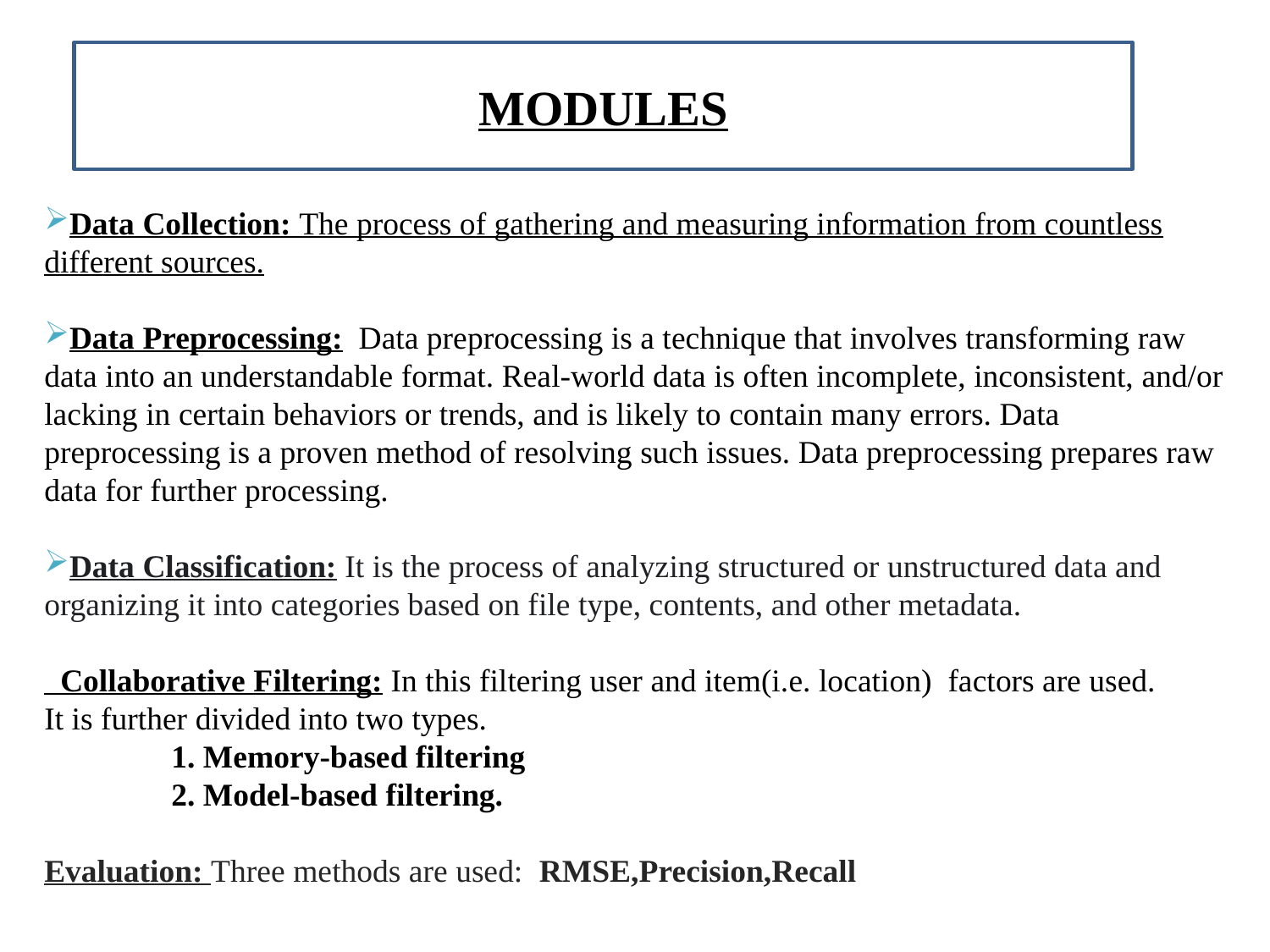

MODULES

Data Collection: The process of gathering and measuring information from countless different sources.

Data Preprocessing:  Data preprocessing is a technique that involves transforming raw data into an understandable format. Real-world data is often incomplete, inconsistent, and/or lacking in certain behaviors or trends, and is likely to contain many errors. Data preprocessing is a proven method of resolving such issues. Data preprocessing prepares raw data for further processing.

Data Classification: It is the process of analyzing structured or unstructured data and organizing it into categories based on file type, contents, and other metadata.

  Collaborative Filtering: In this filtering user and item(i.e. location)  factors are used.
It is further divided into two types.
	1. Memory-based filtering
	2. Model-based filtering.

Evaluation: Three methods are used:  RMSE,Precision,Recall